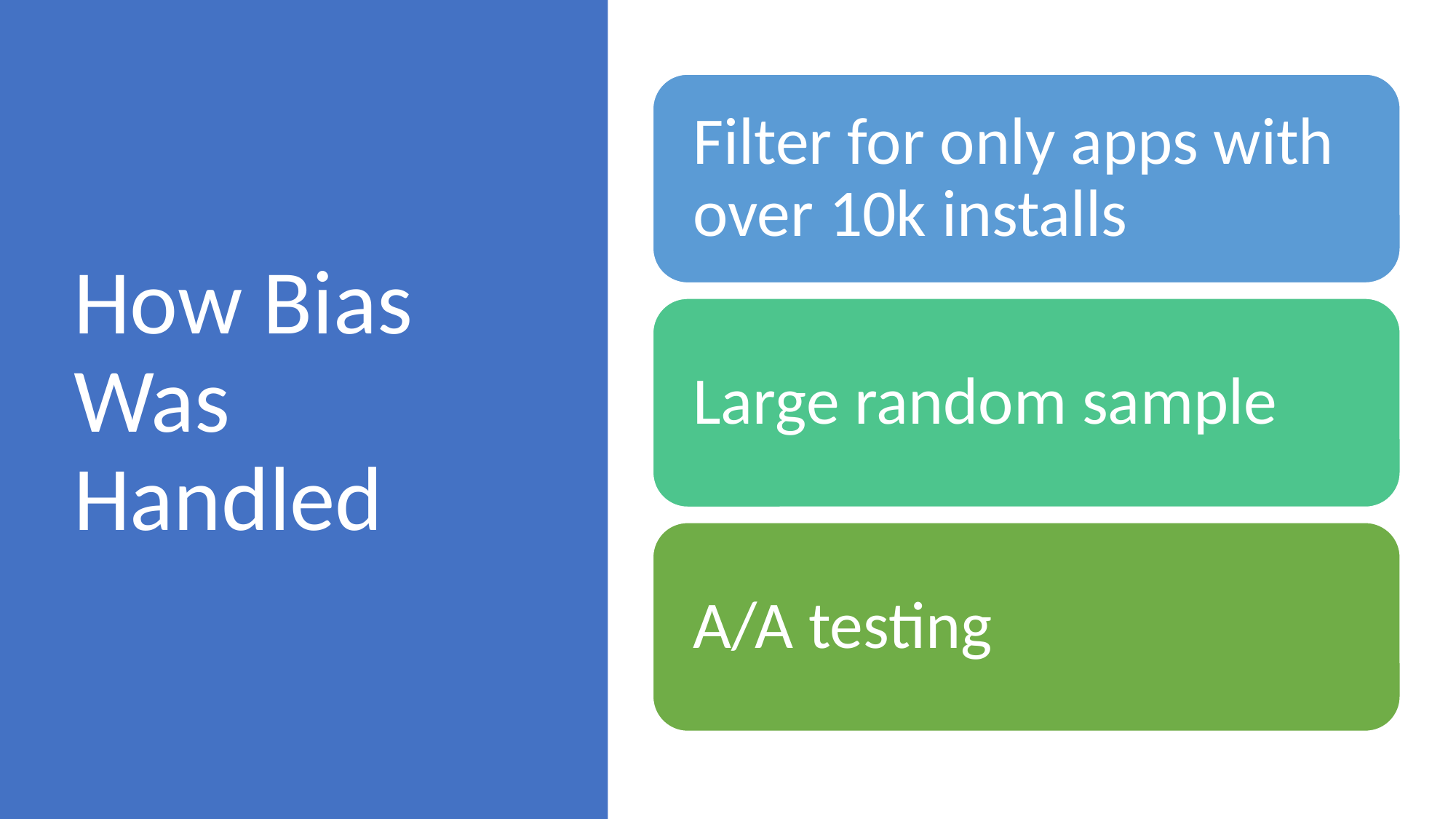

# How Bias Was Handled
Filter for only apps with over 10k installs
Large random sample
A/A testing